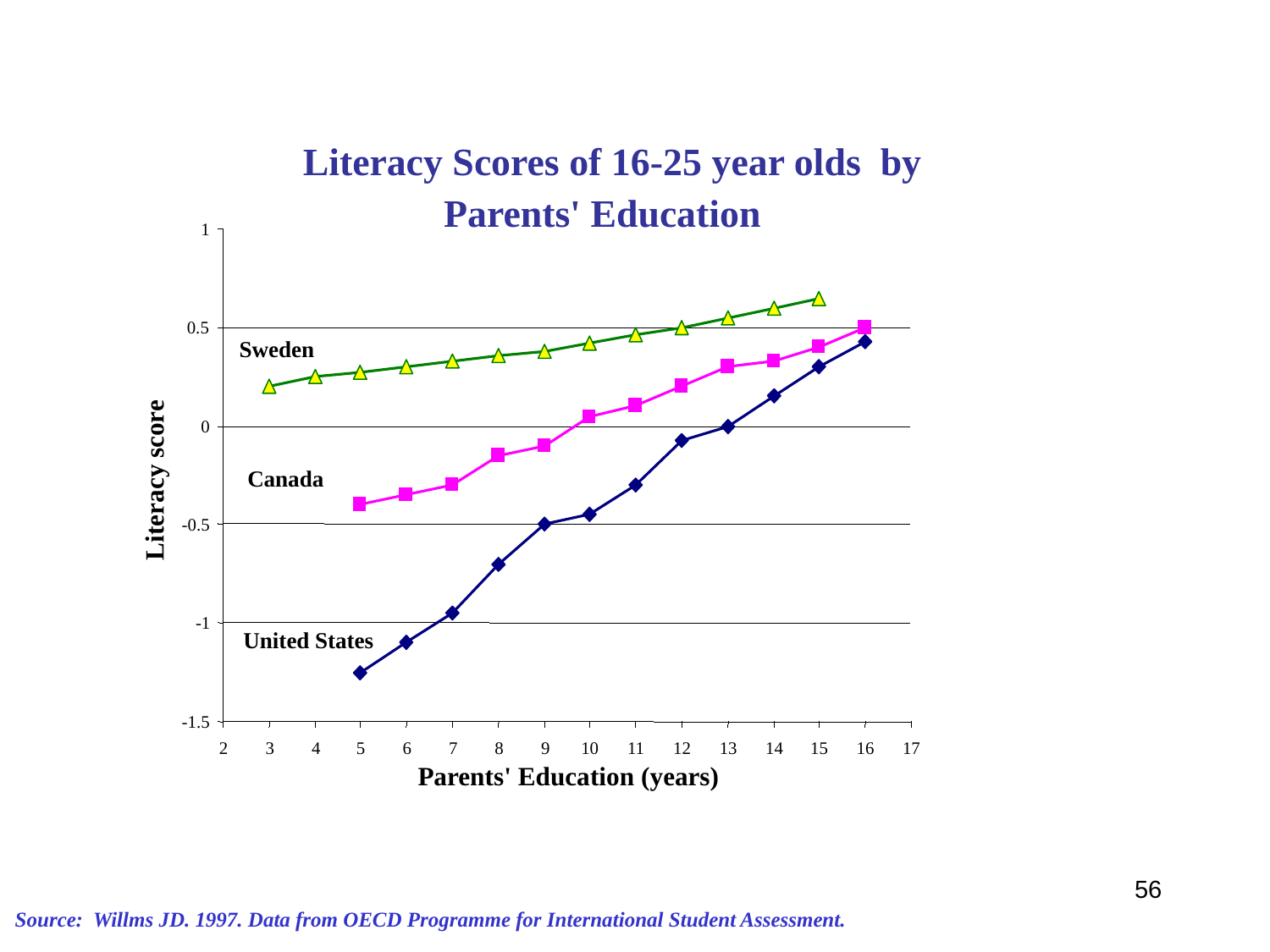

Literacy Scores of 16-25 year olds  by
Parents' Education
1

0.5

Sweden

0

Literacy score
Canada

-0.5

-1

United States

-1.5

2
3
4
5
6
7
8
9
10
11
12
13
14
15
16
17
Parents' Education (years)
#

56
Source:  Willms JD. 1997. Data from OECD Programme for International Student Assessment.